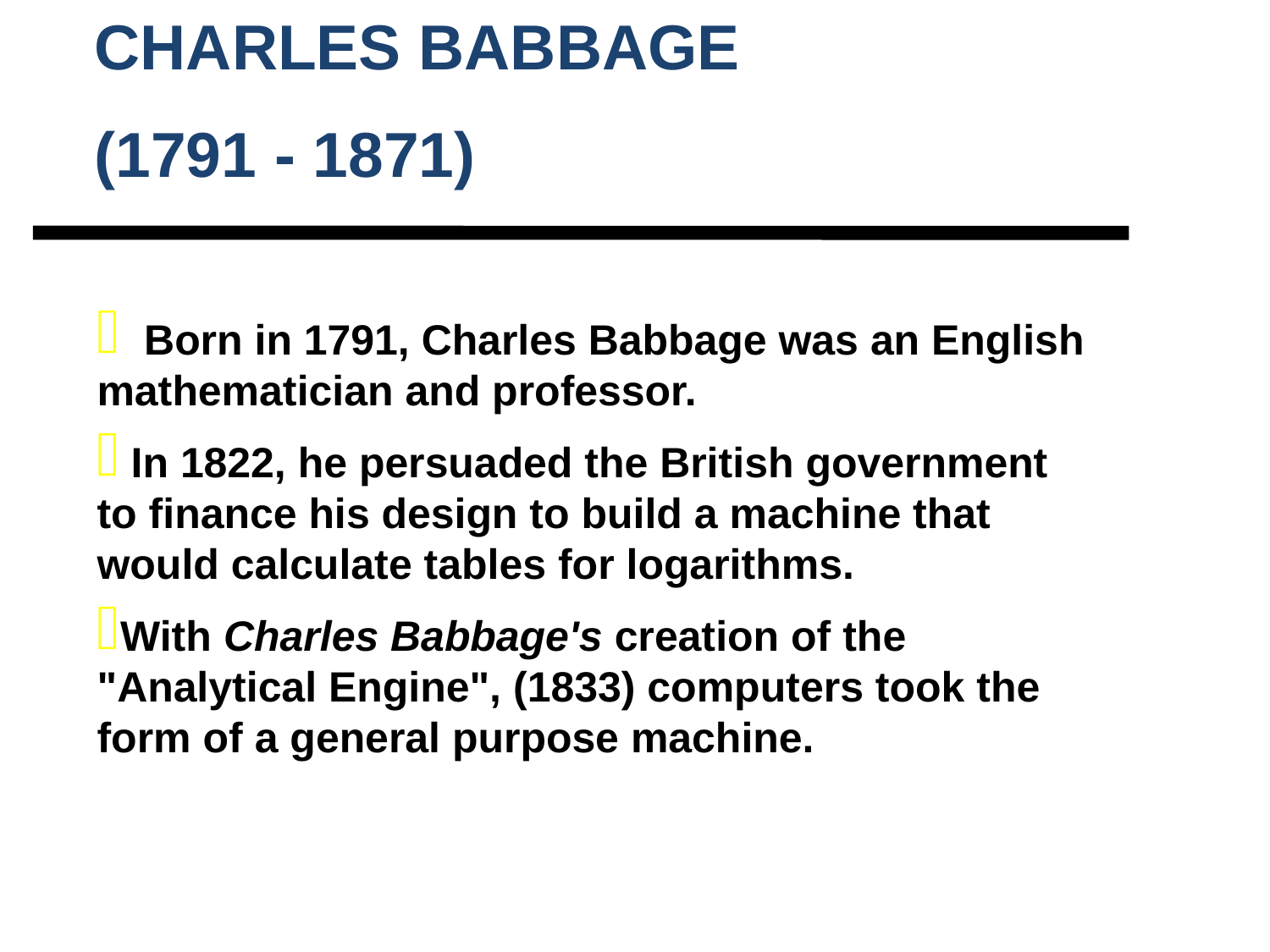

CHARLES BABBAGE
(1791 - 1871)

  Born in 1791, Charles Babbage was an English mathematician and professor.
 In 1822, he persuaded the British government to finance his design to build a machine that would calculate tables for logarithms.
With Charles Babbage's creation of the "Analytical Engine", (1833) computers took the form of a general purpose machine.